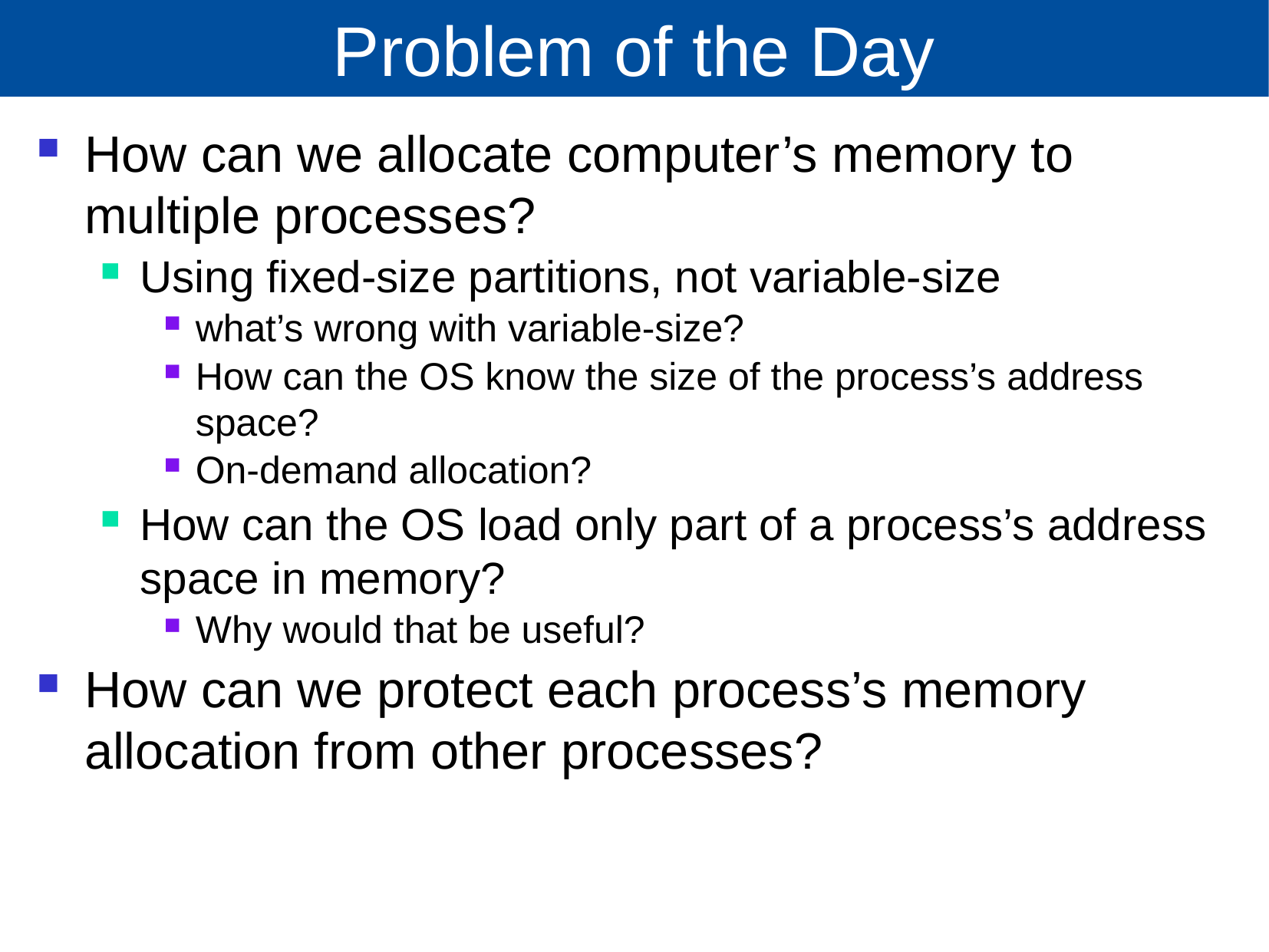

# Problem of the Day
How can we allocate computer’s memory to multiple processes?
Using fixed-size partitions, not variable-size
what’s wrong with variable-size?
How can the OS know the size of the process’s address space?
On-demand allocation?
How can the OS load only part of a process’s address space in memory?
Why would that be useful?
How can we protect each process’s memory allocation from other processes?
CS 1550 – Operating Systems – Sherif Khattab
6